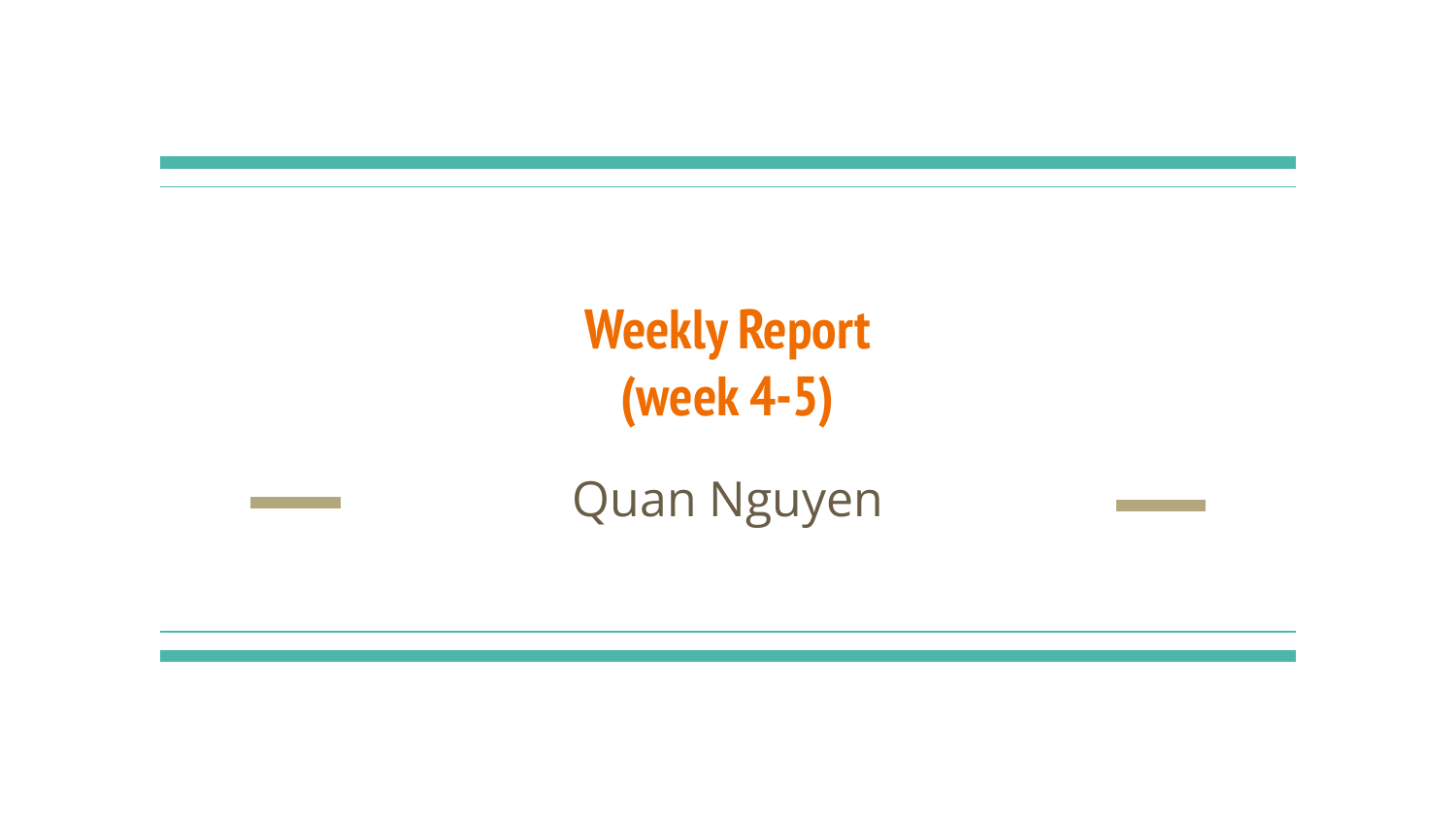

# Weekly Report
(week 4-5)
Quan Nguyen